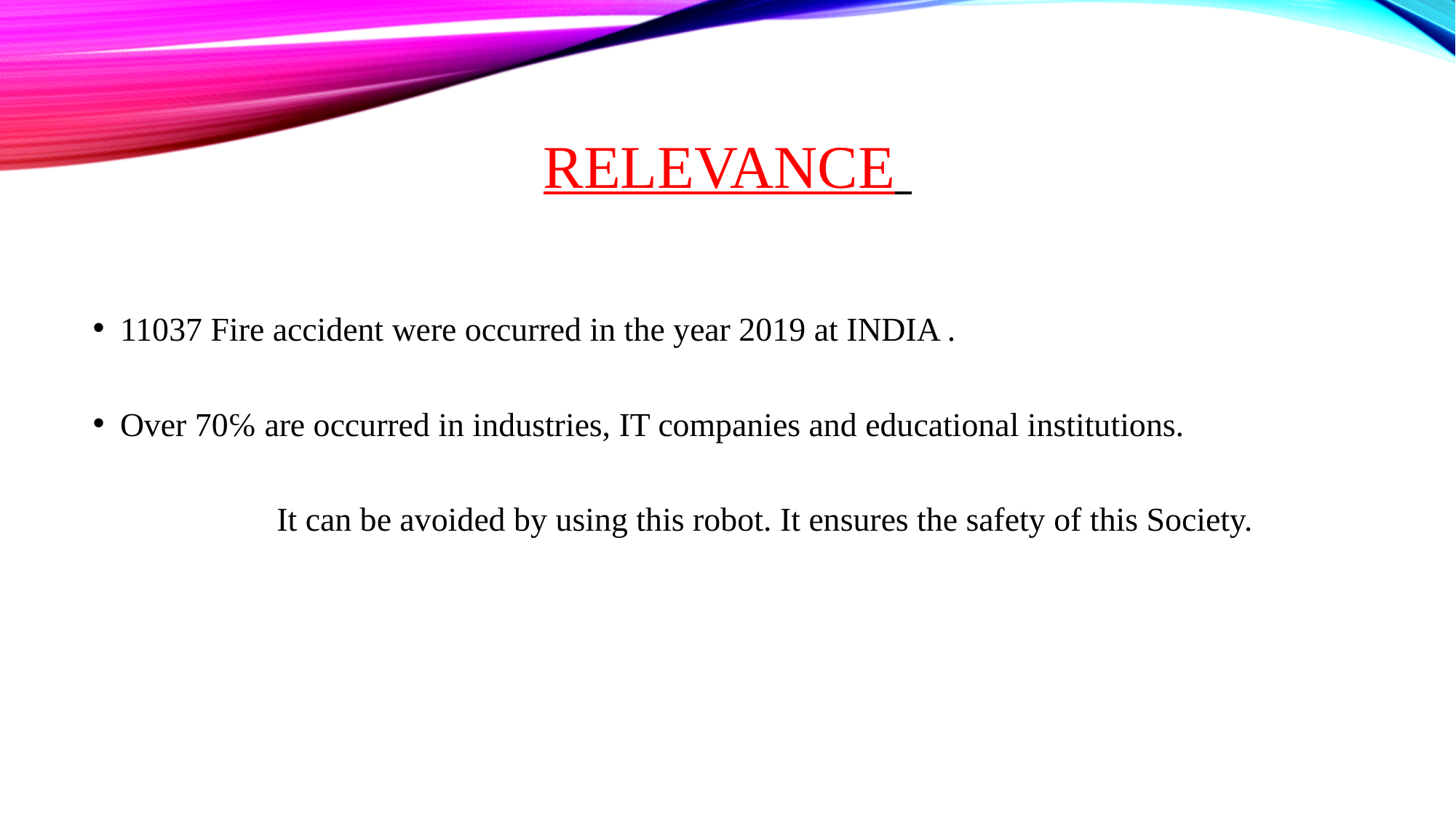

# RELEVANCE
11037 Fire accident were occurred in the year 2019 at INDIA .
Over 70℅ are occurred in industries, IT companies and educational institutions.
                      It can be avoided by using this robot. It ensures the safety of this Society.